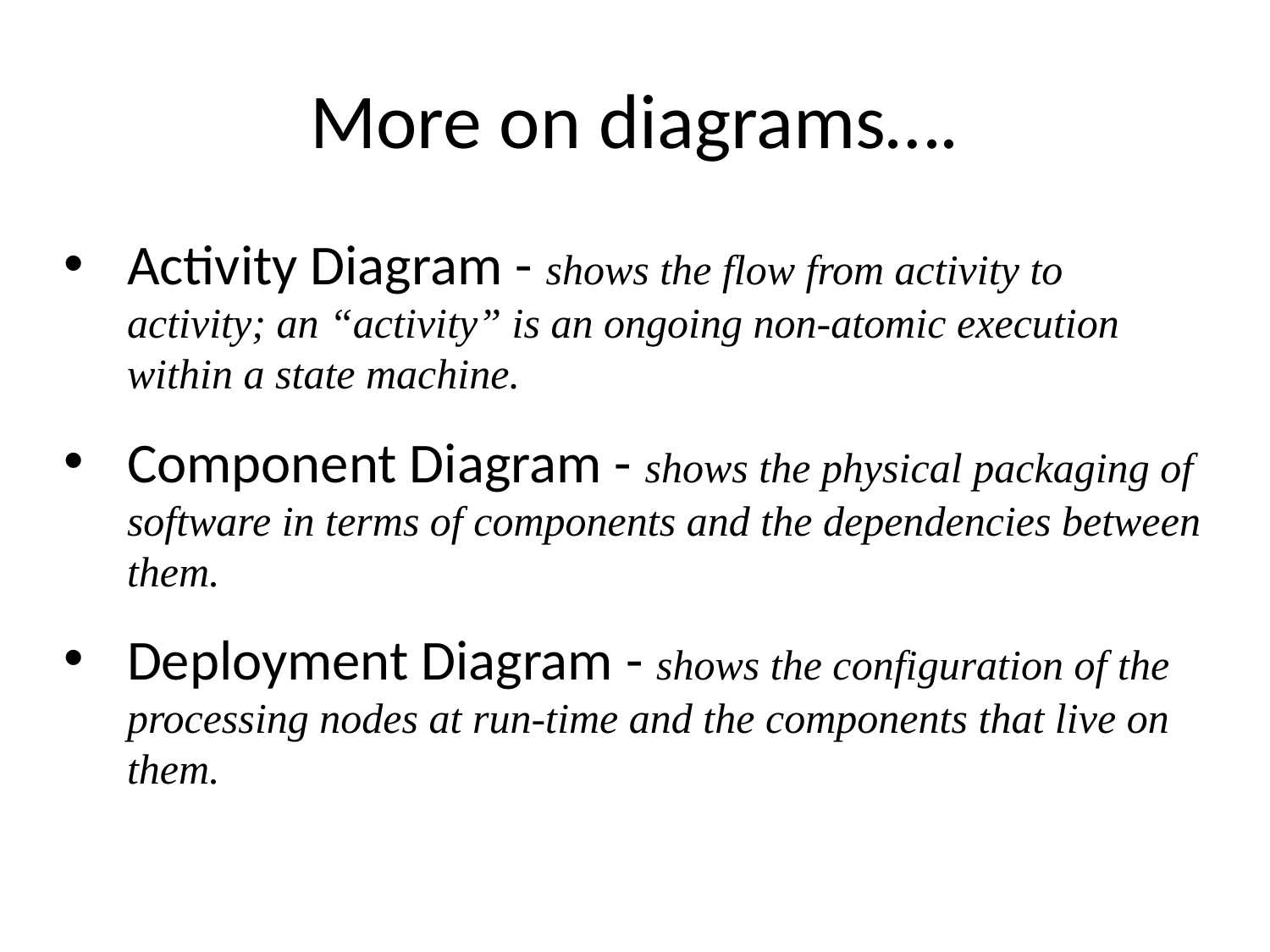

# More on diagrams….
Activity Diagram - shows the flow from activity to activity; an “activity” is an ongoing non-atomic execution within a state machine.
Component Diagram - shows the physical packaging of software in terms of components and the dependencies between them.
Deployment Diagram - shows the configuration of the processing nodes at run-time and the components that live on them.